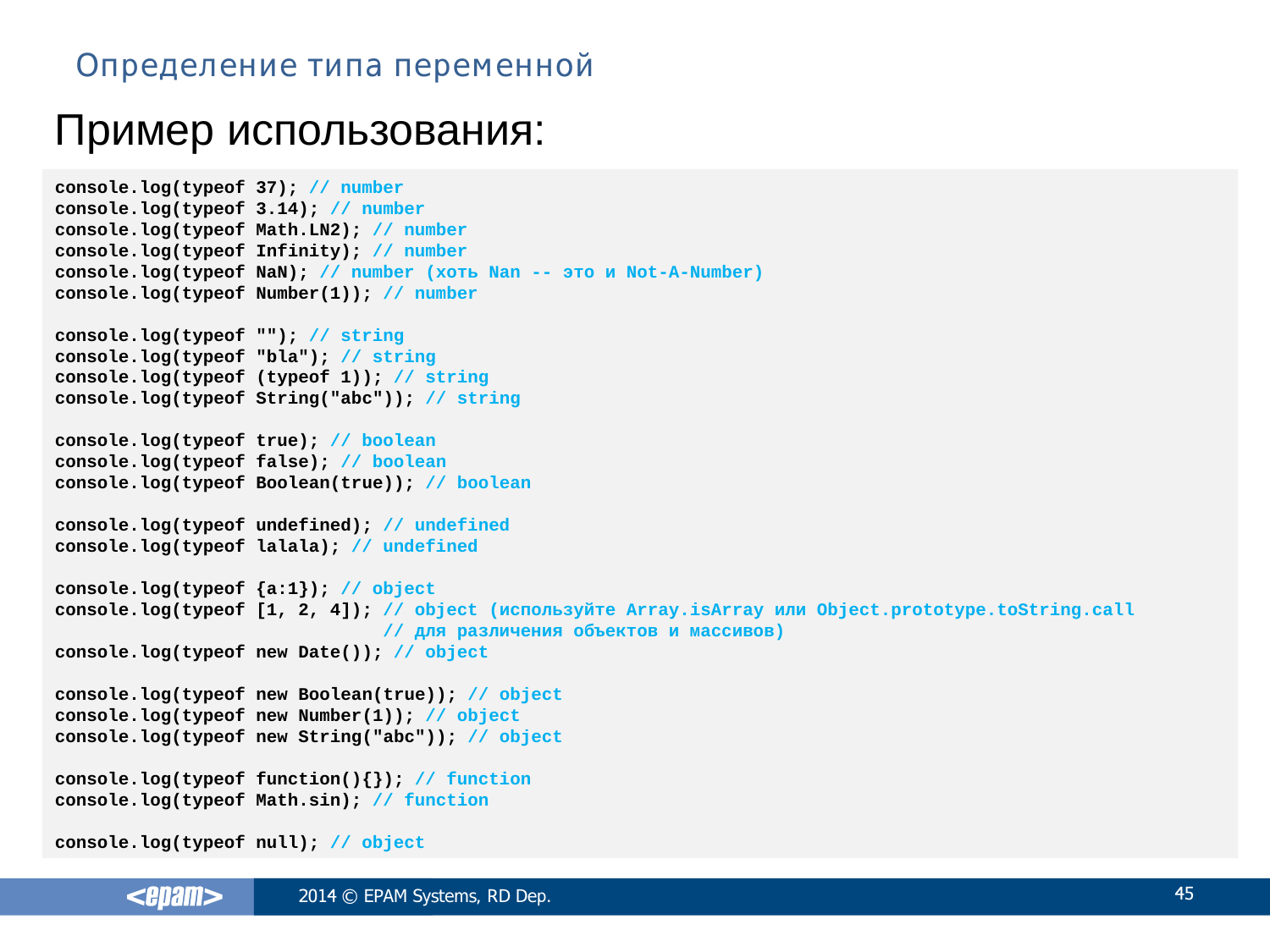

# Определение типа переменной
Пример использования:
console.log(typeof 37); // number
console.log(typeof 3.14); // number
console.log(typeof Math.LN2); // number
console.log(typeof Infinity); // number
console.log(typeof NaN); // number (хоть Nan -- это и Not-A-Number)
console.log(typeof Number(1)); // number

console.log(typeof ""); // string
console.log(typeof "bla"); // string
console.log(typeof (typeof 1)); // string
console.log(typeof String("abc")); // string

console.log(typeof true); // boolean
console.log(typeof false); // boolean
console.log(typeof Boolean(true)); // boolean

console.log(typeof undefined); // undefined
console.log(typeof lalala); // undefined

console.log(typeof {a:1}); // object
console.log(typeof [1, 2, 4]); // object (используйте Array.isArray или Object.prototype.toString.call
                               // для различения объектов и массивов)
console.log(typeof new Date()); // object

console.log(typeof new Boolean(true)); // object
console.log(typeof new Number(1)); // object
console.log(typeof new String("abc")); // object

console.log(typeof function(){}); // function
console.log(typeof Math.sin); // function

console.log(typeof null); // object
45
2014 © EPAM Systems, RD Dep.